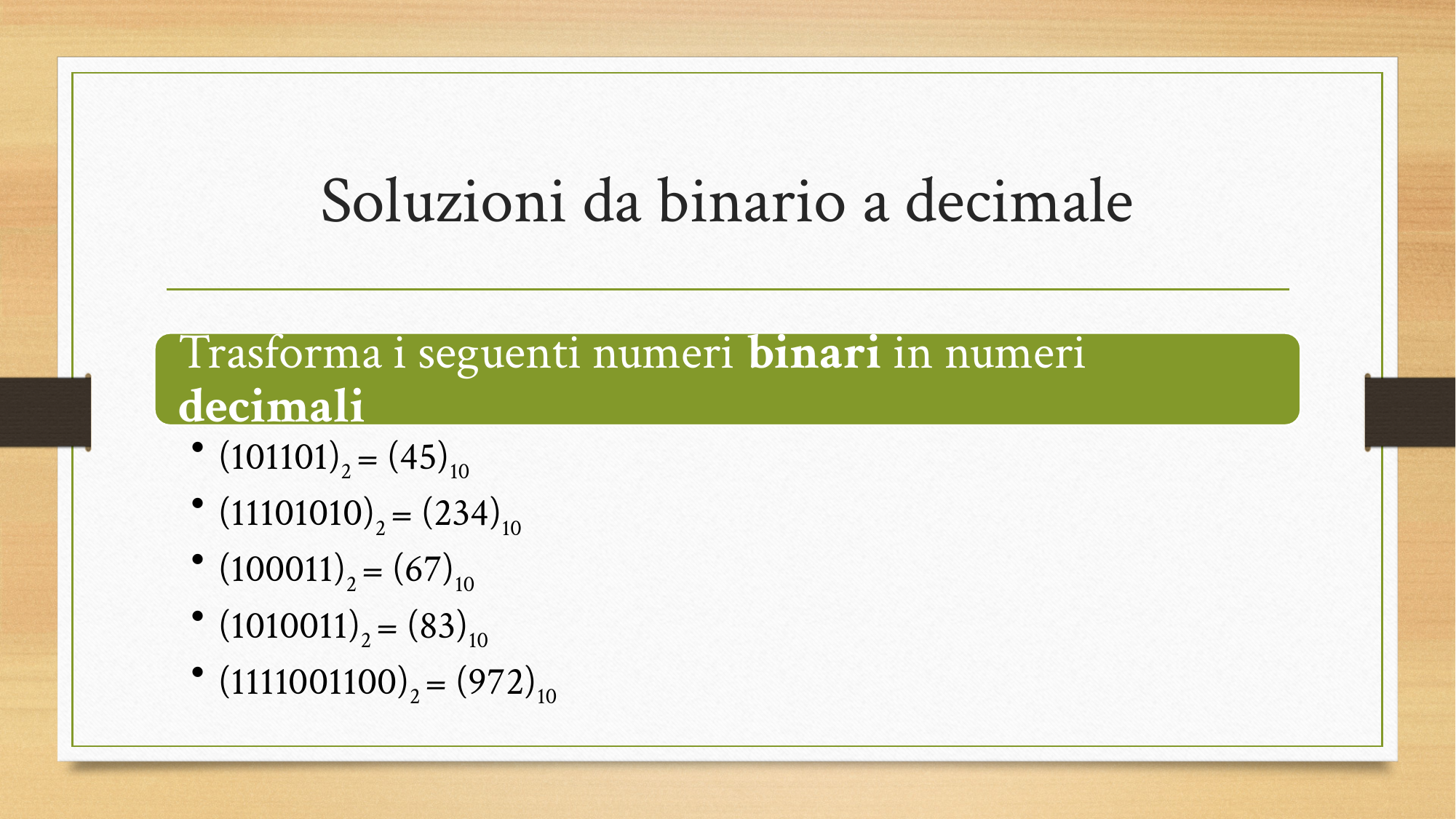

# Soluzioni da binario a decimale
Trasforma i seguenti numeri binari in numeri decimali
(101101)2 = (45)10
(11101010)2 = (234)10
(100011)2 = (67)10
(1010011)2 = (83)10
(1111001100)2 = (972)10